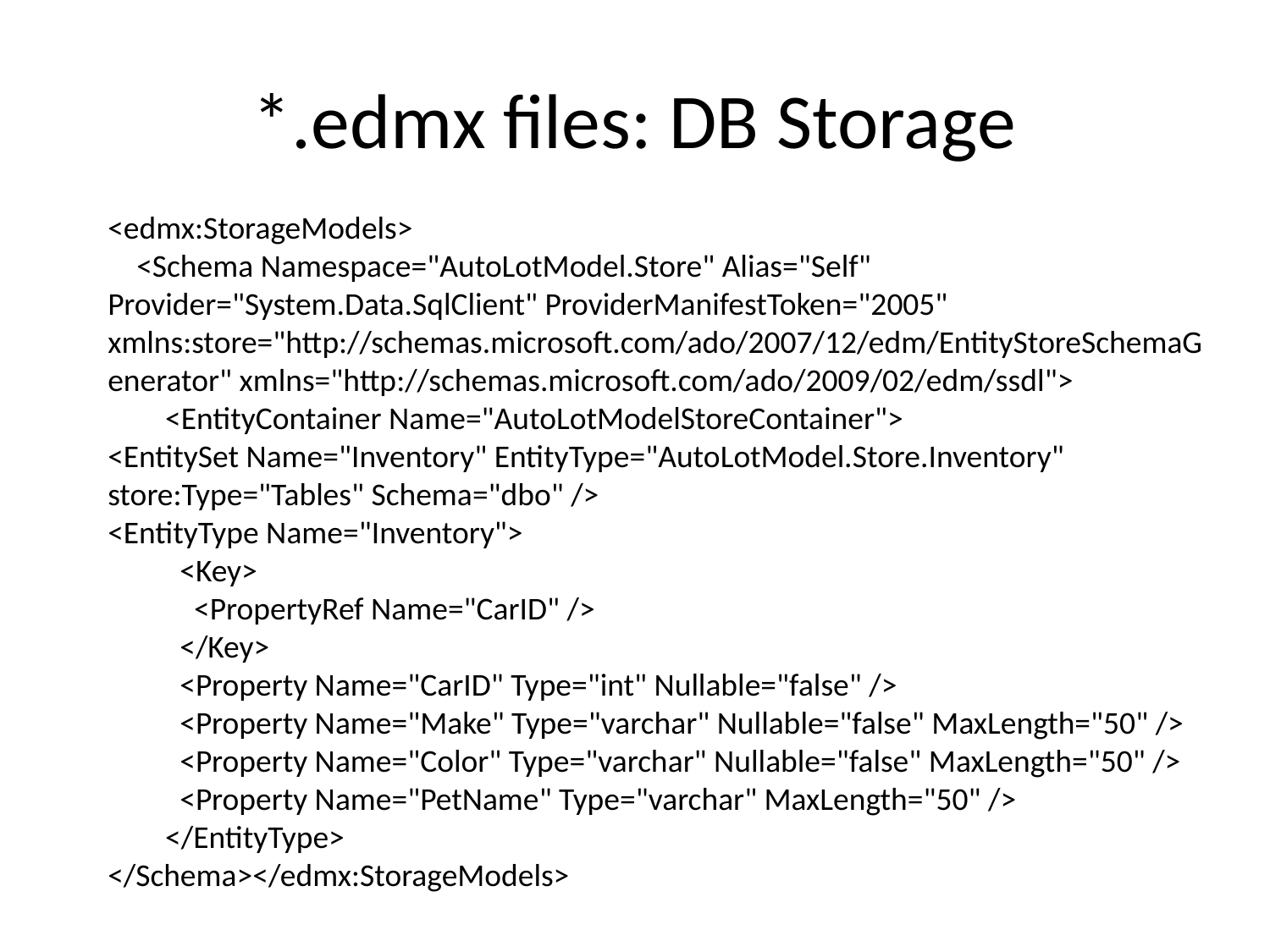

# *.edmx files: DB Storage
<edmx:StorageModels>
    <Schema Namespace="AutoLotModel.Store" Alias="Self" Provider="System.Data.SqlClient" ProviderManifestToken="2005" xmlns:store="http://schemas.microsoft.com/ado/2007/12/edm/EntityStoreSchemaGenerator" xmlns="http://schemas.microsoft.com/ado/2009/02/edm/ssdl">
        <EntityContainer Name="AutoLotModelStoreContainer">
<EntitySet Name="Inventory" EntityType="AutoLotModel.Store.Inventory" store:Type="Tables" Schema="dbo" />
<EntityType Name="Inventory">
          <Key>
            <PropertyRef Name="CarID" />
          </Key>
          <Property Name="CarID" Type="int" Nullable="false" />
          <Property Name="Make" Type="varchar" Nullable="false" MaxLength="50" />
          <Property Name="Color" Type="varchar" Nullable="false" MaxLength="50" />
          <Property Name="PetName" Type="varchar" MaxLength="50" />
        </EntityType>
</Schema></edmx:StorageModels>